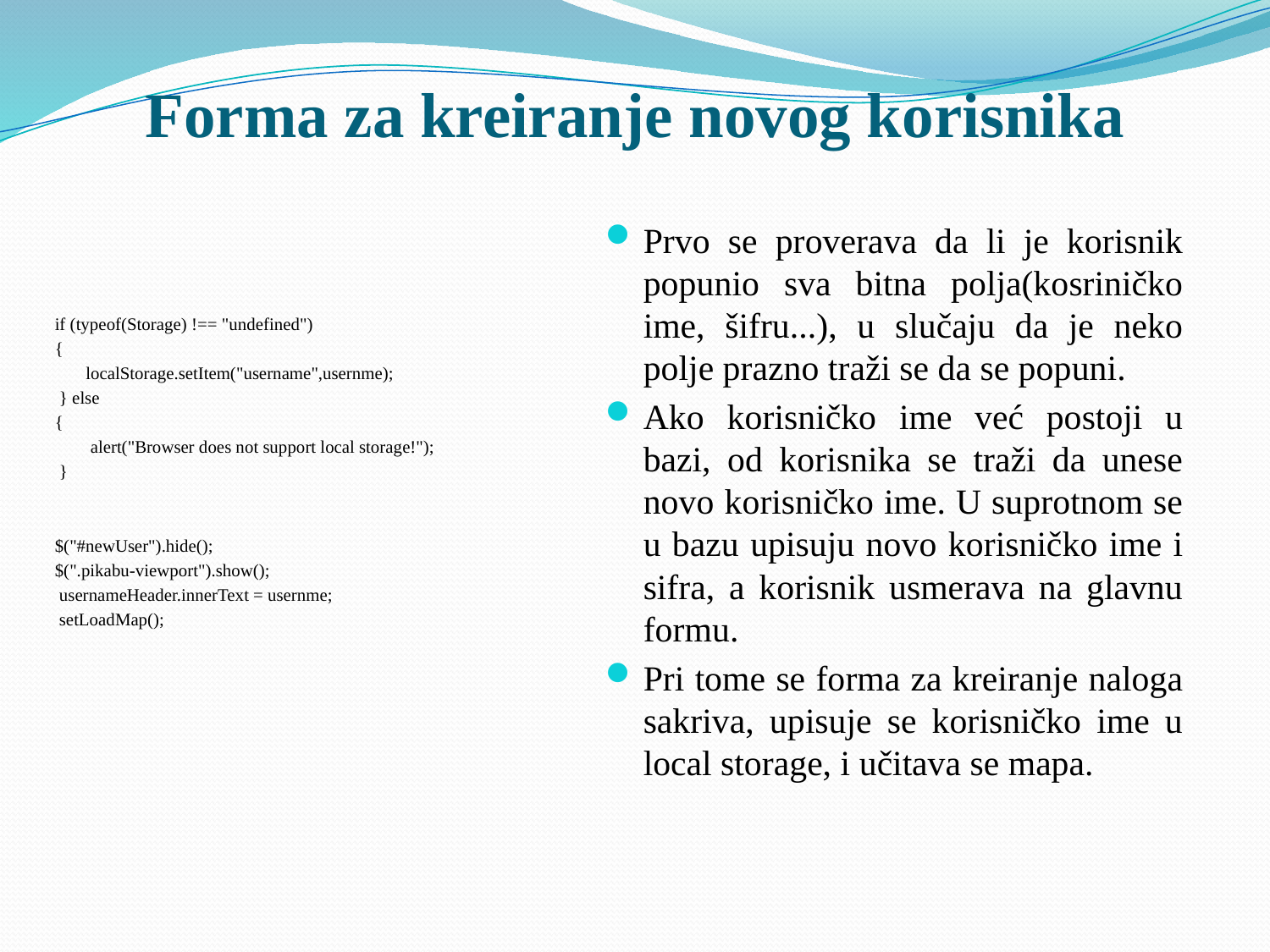

# Forma za kreiranje novog korisnika
Prvo se proverava da li je korisnik popunio sva bitna polja(kosriničko ime, šifru...), u slučaju da je neko polje prazno traži se da se popuni.
Ako korisničko ime već postoji u bazi, od korisnika se traži da unese novo korisničko ime. U suprotnom se u bazu upisuju novo korisničko ime i sifra, a korisnik usmerava na glavnu formu.
Pri tome se forma za kreiranje naloga sakriva, upisuje se korisničko ime u local storage, i učitava se mapa.
if (typeof(Storage) !== "undefined")
{
       localStorage.setItem("username",usernme);
 } else
{
        alert("Browser does not support local storage!");
 }

$("#newUser").hide();
$(".pikabu-viewport").show();
 usernameHeader.innerText = usernme;
 setLoadMap();